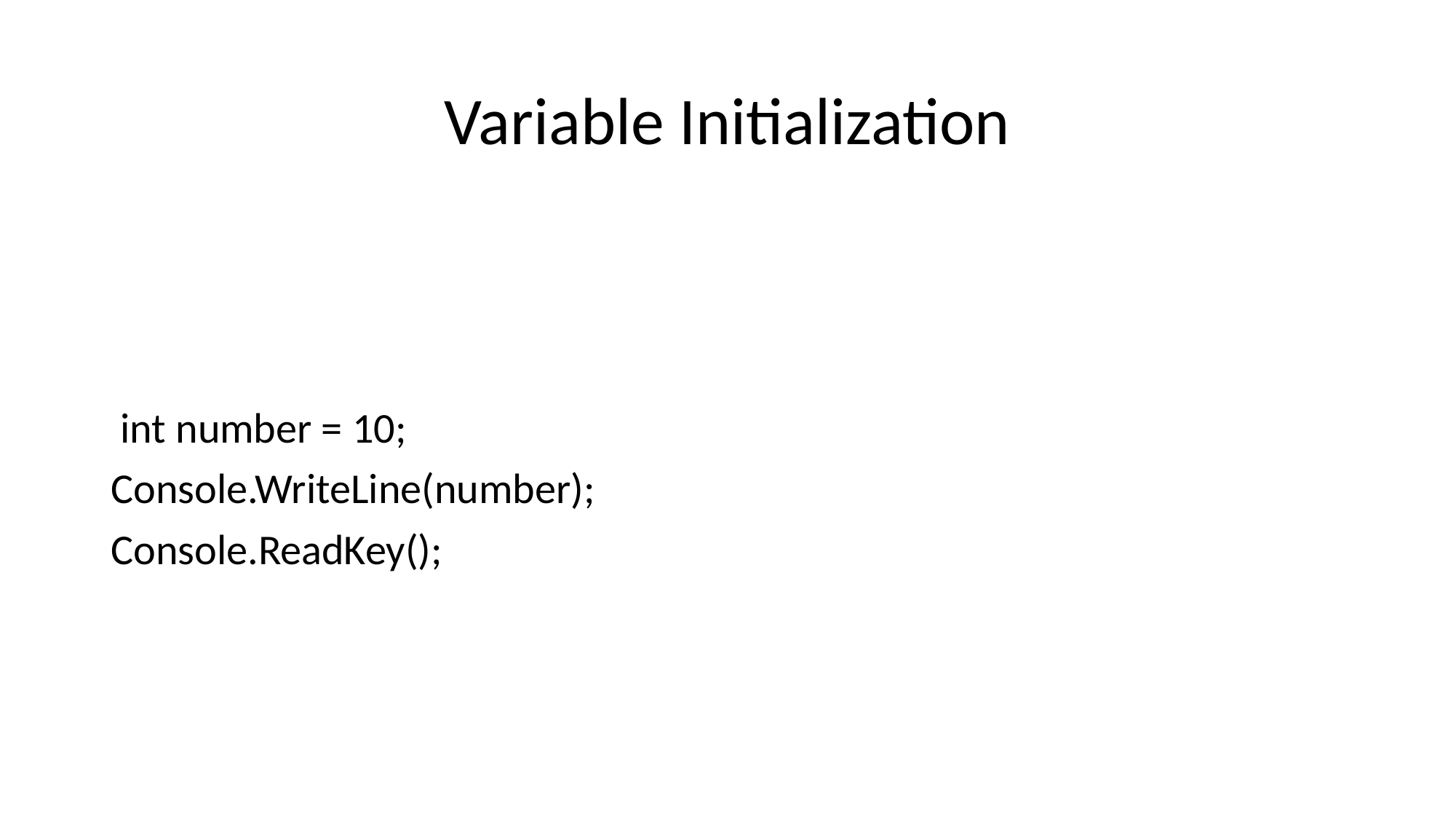

# Variable Initialization

 int number = 10;
Console.WriteLine(number);
Console.ReadKey();